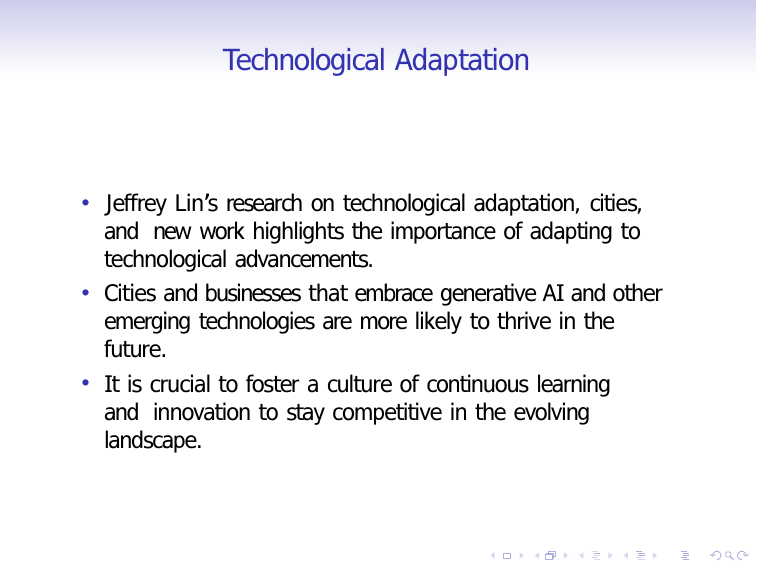

# Technological Adaptation
Jeffrey Lin’s research on technological adaptation, cities, and  new work highlights the importance of adapting to  technological advancements.
Cities and businesses that embrace generative AI and other  emerging technologies are more likely to thrive in the future.
It is crucial to foster a culture of continuous learning and  innovation to stay competitive in the evolving landscape.